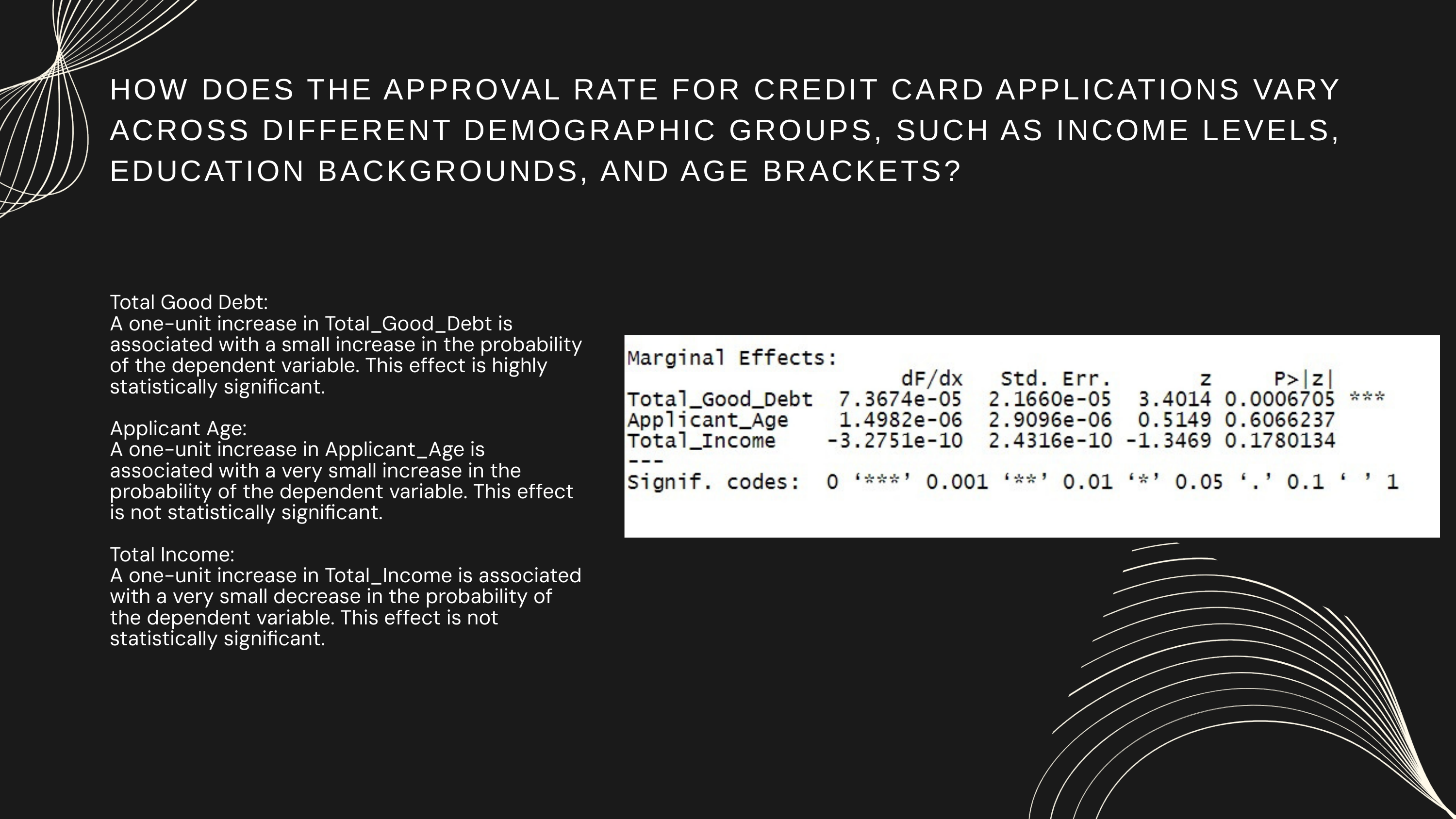

HOW DOES THE APPROVAL RATE FOR CREDIT CARD APPLICATIONS VARY ACROSS DIFFERENT DEMOGRAPHIC GROUPS, SUCH AS INCOME LEVELS, EDUCATION BACKGROUNDS, AND AGE BRACKETS?
Total Good Debt:
A one-unit increase in Total_Good_Debt is associated with a small increase in the probability of the dependent variable. This effect is highly statistically significant.

Applicant Age:
A one-unit increase in Applicant_Age is associated with a very small increase in the probability of the dependent variable. This effect is not statistically significant.

Total Income:
A one-unit increase in Total_Income is associated with a very small decrease in the probability of the dependent variable. This effect is not statistically significant.